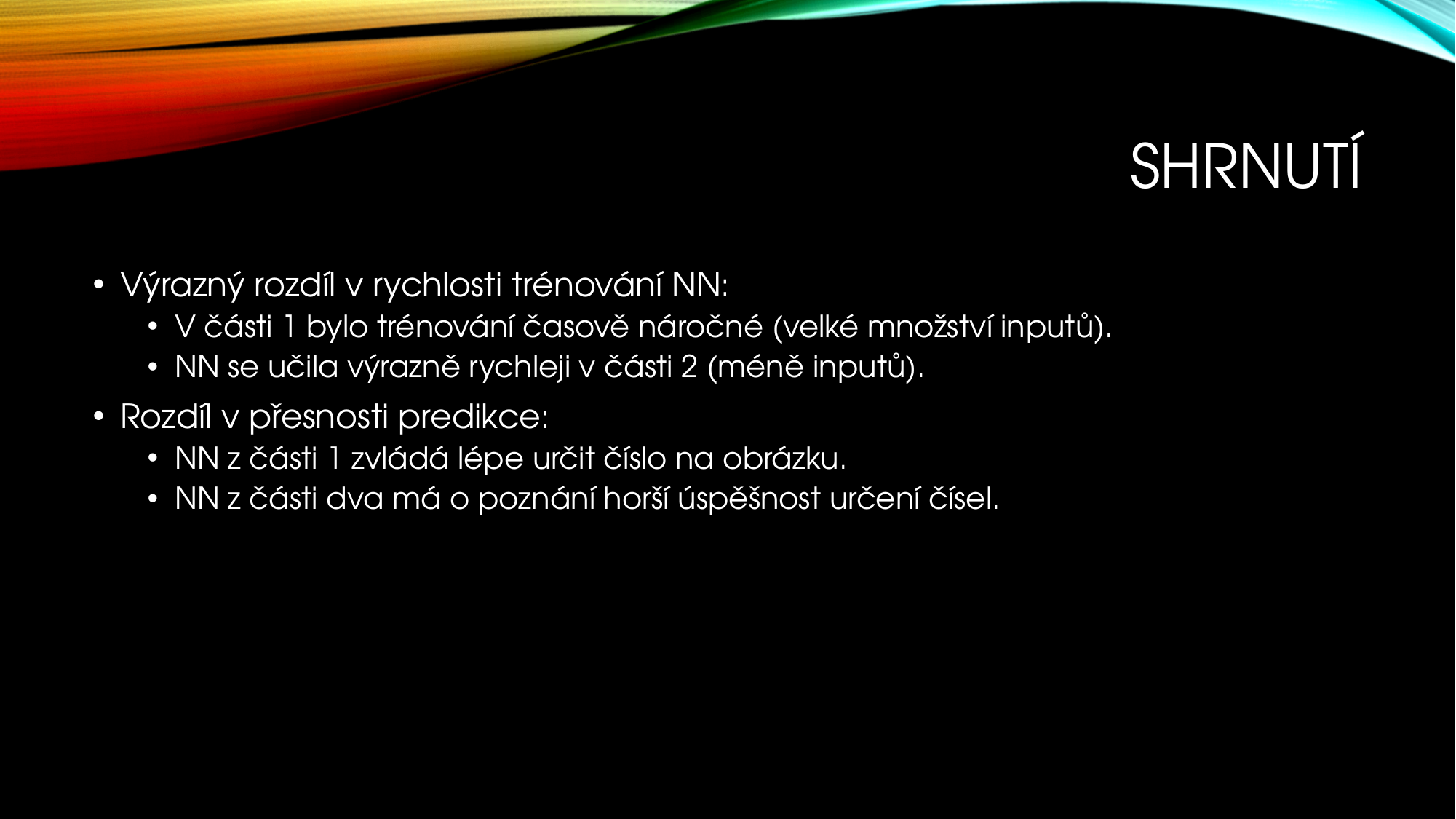

# Shrnutí
Výrazný rozdíl v rychlosti trénování NN:
V části 1 bylo trénování časově náročné (velké množství inputů).
NN se učila výrazně rychleji v části 2 (méně inputů).
Rozdíl v přesnosti predikce:
NN z části 1 zvládá lépe určit číslo na obrázku.
NN z části dva má o poznání horší úspěšnost určení čísel.